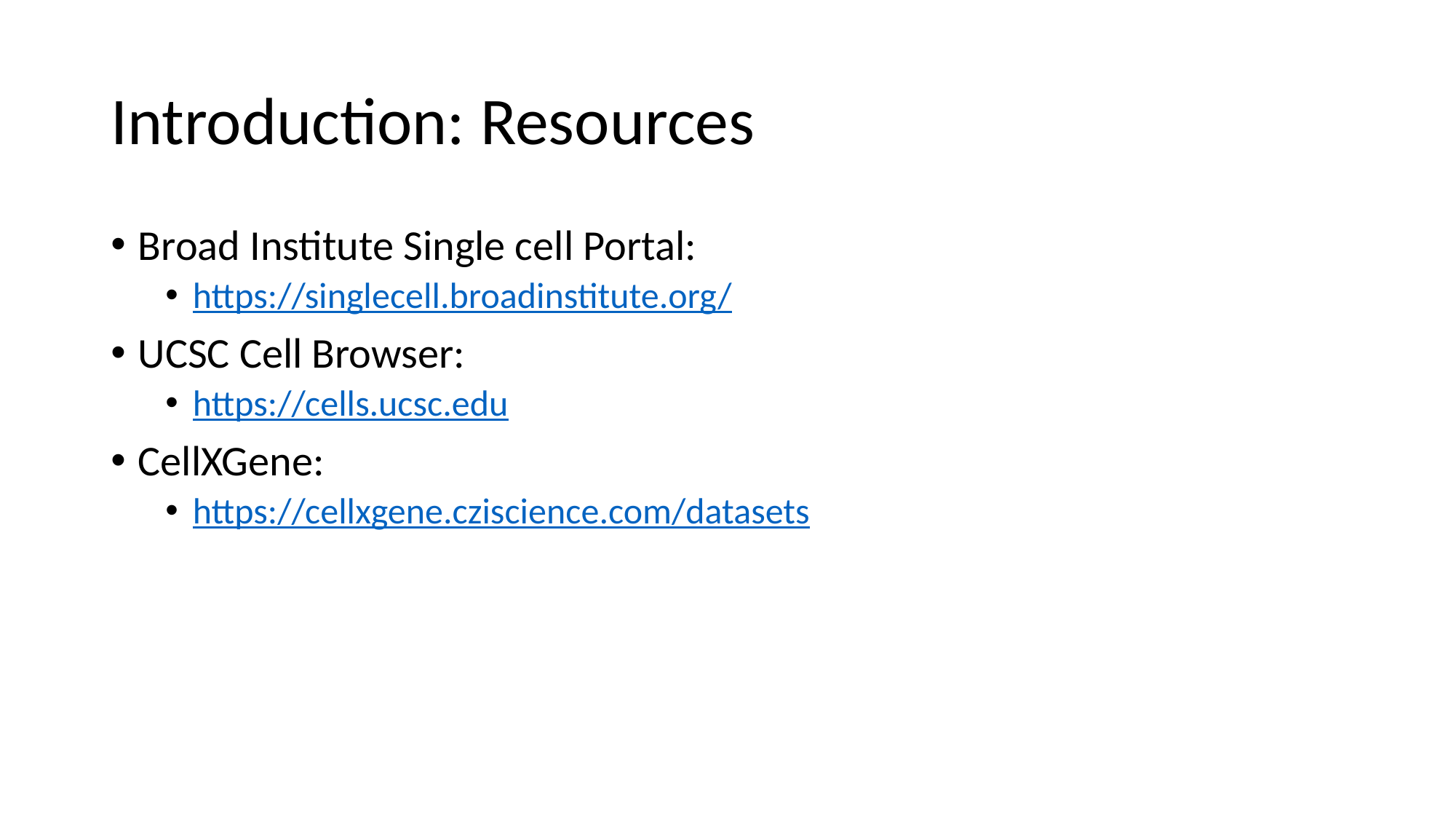

# Introduction: Resources
Broad Institute Single cell Portal:
https://singlecell.broadinstitute.org/
UCSC Cell Browser:
https://cells.ucsc.edu
CellXGene:
https://cellxgene.cziscience.com/datasets